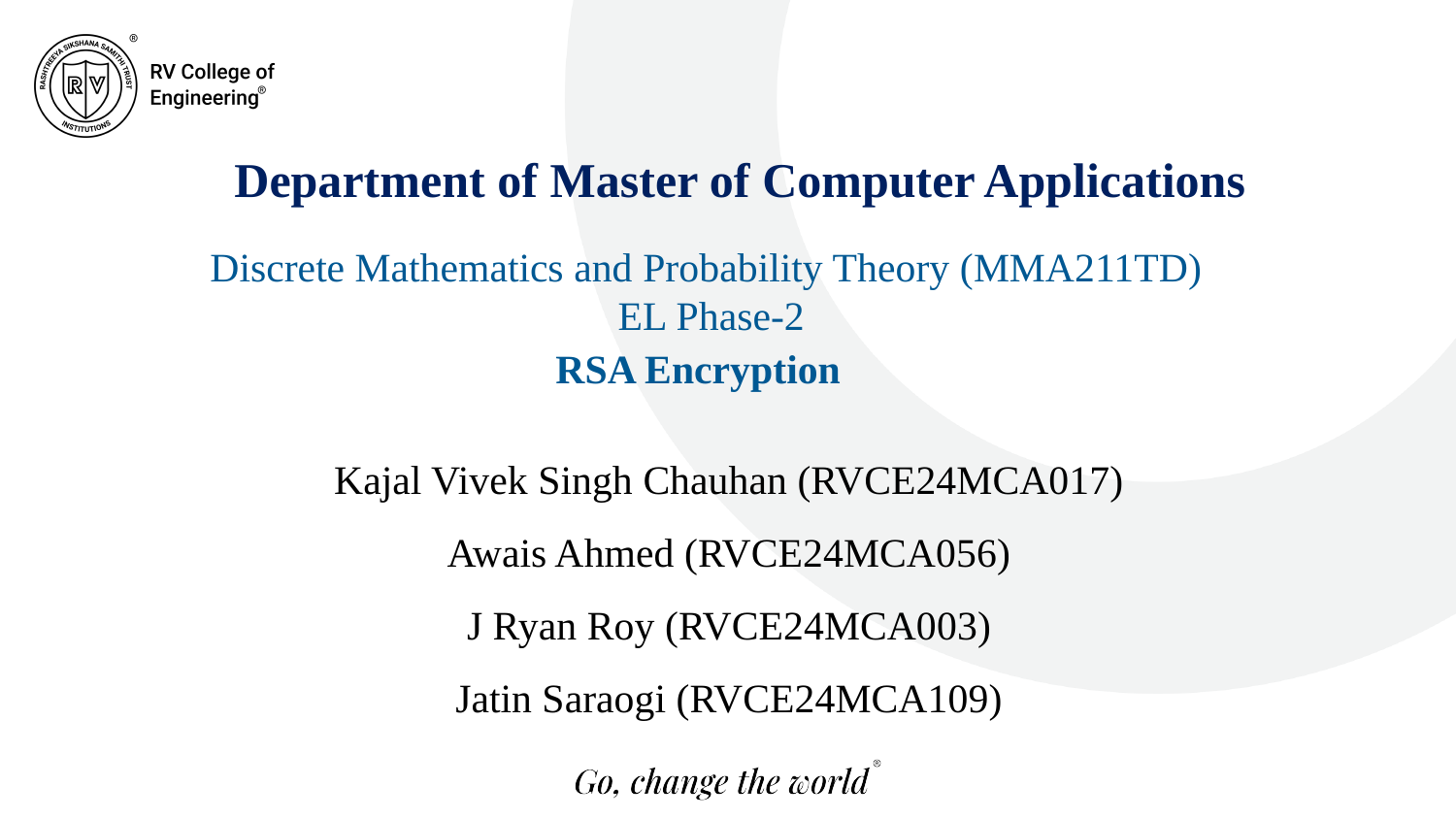

Department of Master of Computer Applications
Discrete Mathematics and Probability Theory (MMA211TD)
 EL Phase-2
RSA Encryption
Kajal Vivek Singh Chauhan (RVCE24MCA017)
Awais Ahmed (RVCE24MCA056)
J Ryan Roy (RVCE24MCA003)
Jatin Saraogi (RVCE24MCA109)